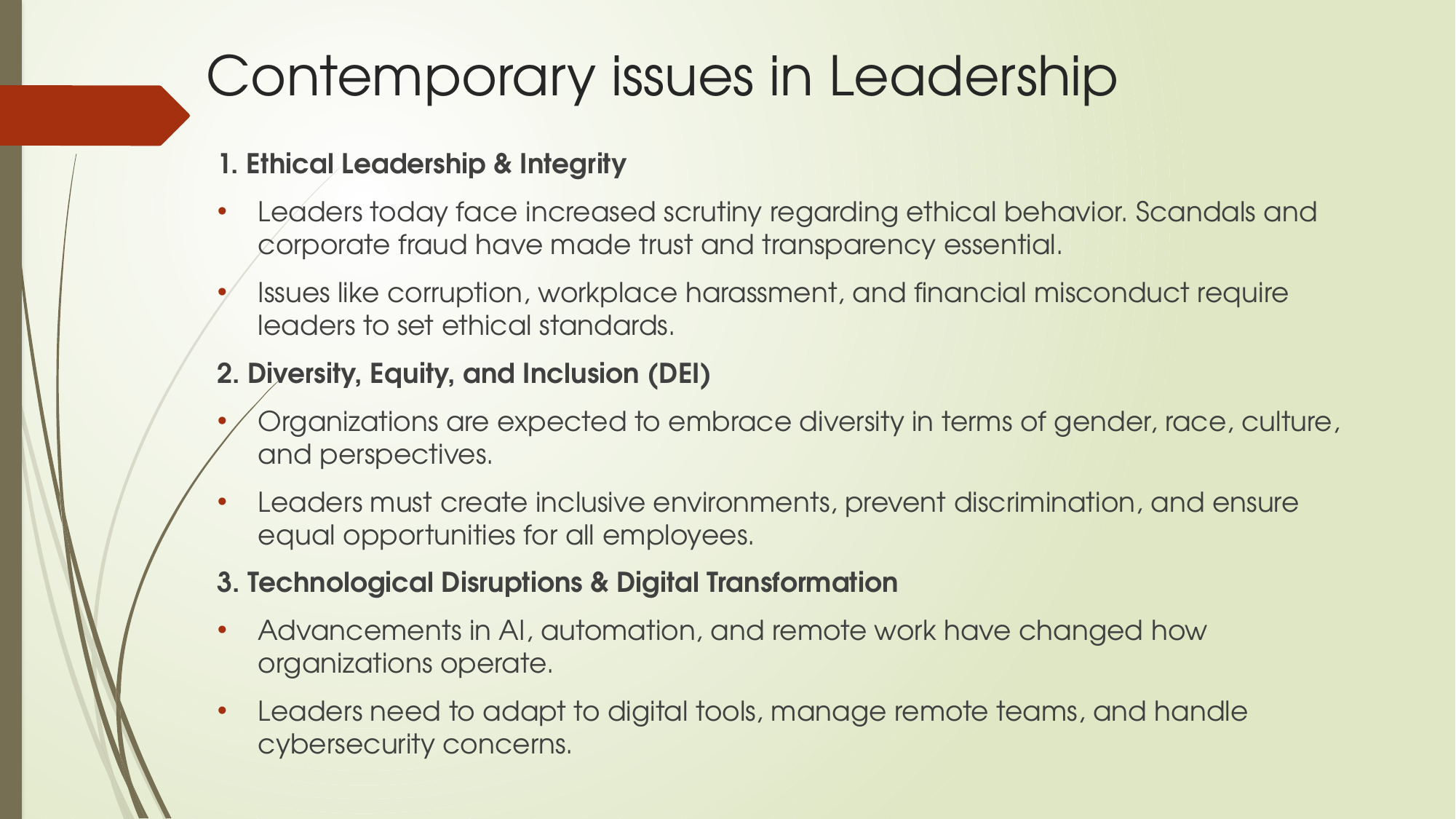

# Contemporary issues in Leadership
1. Ethical Leadership & Integrity
Leaders today face increased scrutiny regarding ethical behavior. Scandals and corporate fraud have made trust and transparency essential.
Issues like corruption, workplace harassment, and financial misconduct require leaders to set ethical standards.
2. Diversity, Equity, and Inclusion (DEI)
Organizations are expected to embrace diversity in terms of gender, race, culture, and perspectives.
Leaders must create inclusive environments, prevent discrimination, and ensure equal opportunities for all employees.
3. Technological Disruptions & Digital Transformation
Advancements in AI, automation, and remote work have changed how organizations operate.
Leaders need to adapt to digital tools, manage remote teams, and handle cybersecurity concerns.